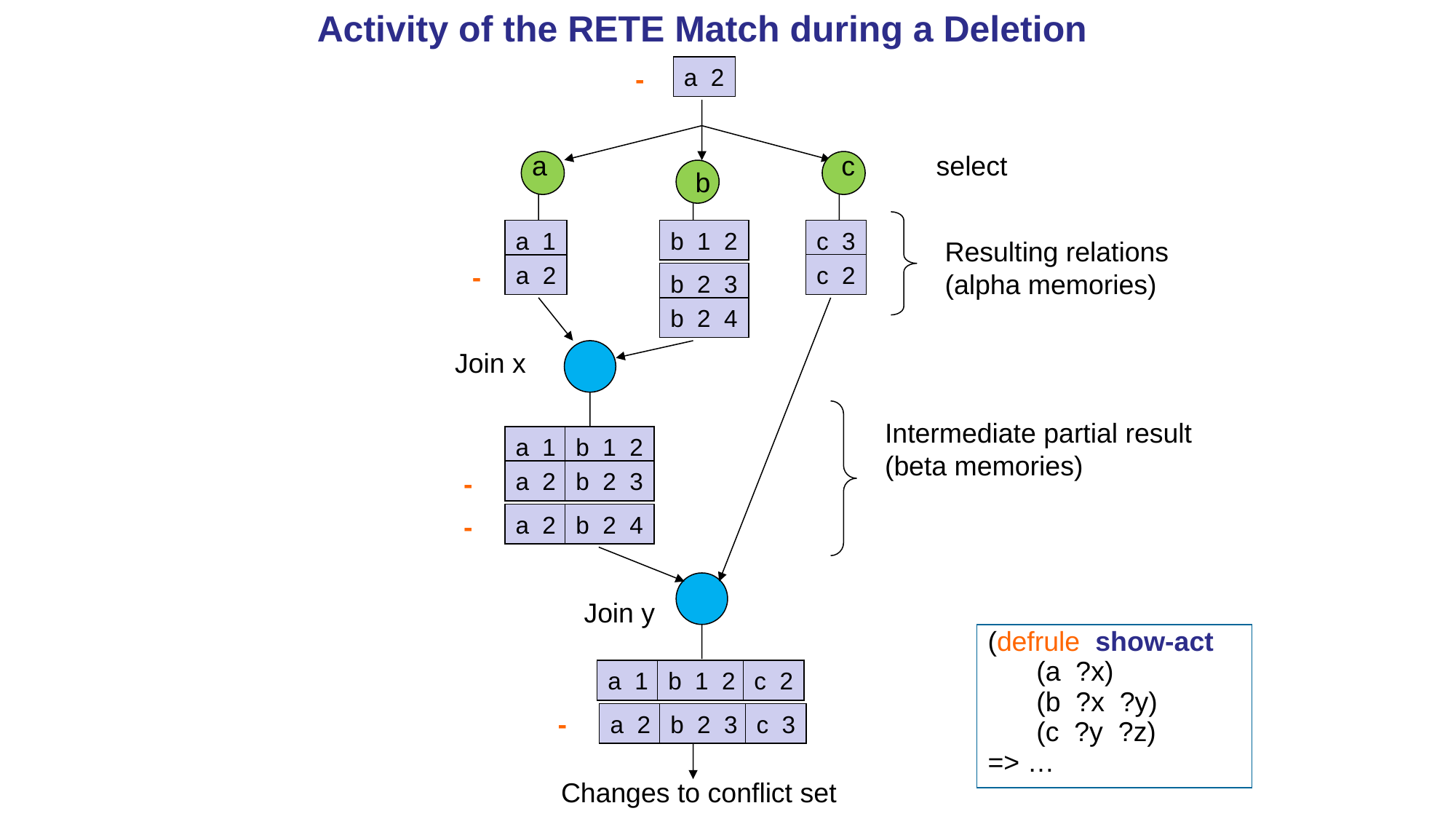

Activity of the RETE Match during a Deletion
-
a  2

a
c
select

b

a  1
b  1  2
c  3
Resulting relations
(alpha memories)
c  2
-
a  2
b  2  3

b  2  4
Join x

Intermediate partial result
(beta memories)
a  1
b  1  2
-
a  2
b  2  3
-
a  2
b  2  4

Join y

(defrule  show-act
	 (a  ?x)
	 (b  ?x  ?y)
	 (c  ?y  ?z)
=> …
a  1
b  1  2
c  2
-
a  2
b  2  3
c  3

Changes to conflict set